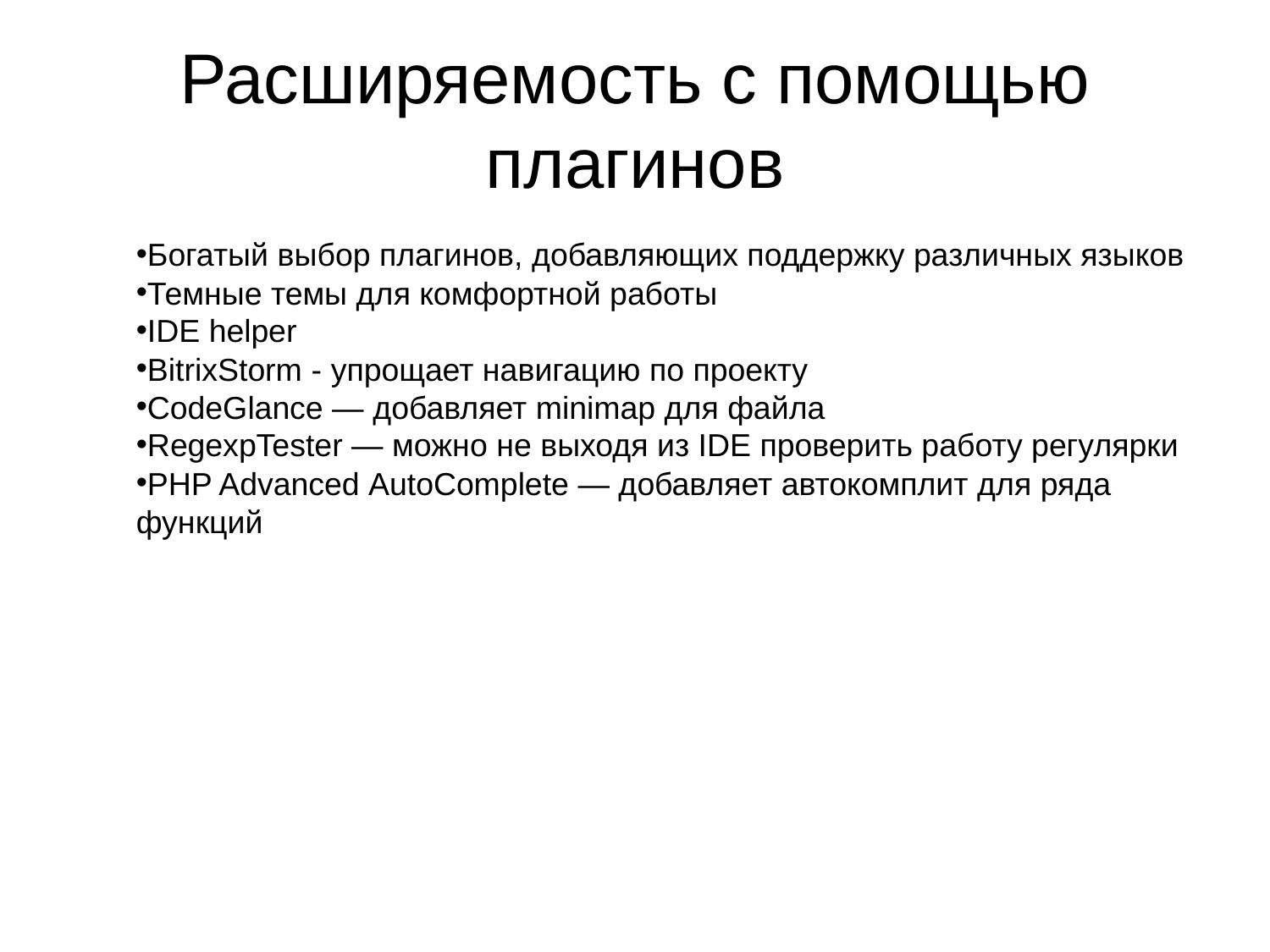

# Расширяемость с помощью плагинов
Богатый выбор плагинов, добавляющих поддержку различных языков
Темные темы для комфортной работы
IDE helper
BitrixStorm - упрощает навигацию по проекту
CodeGlance — добавляет minimap для файла
RegexpTester — можно не выходя из IDE проверить работу регулярки
PHP Advanced AutoComplete — добавляет автокомплит для ряда функций